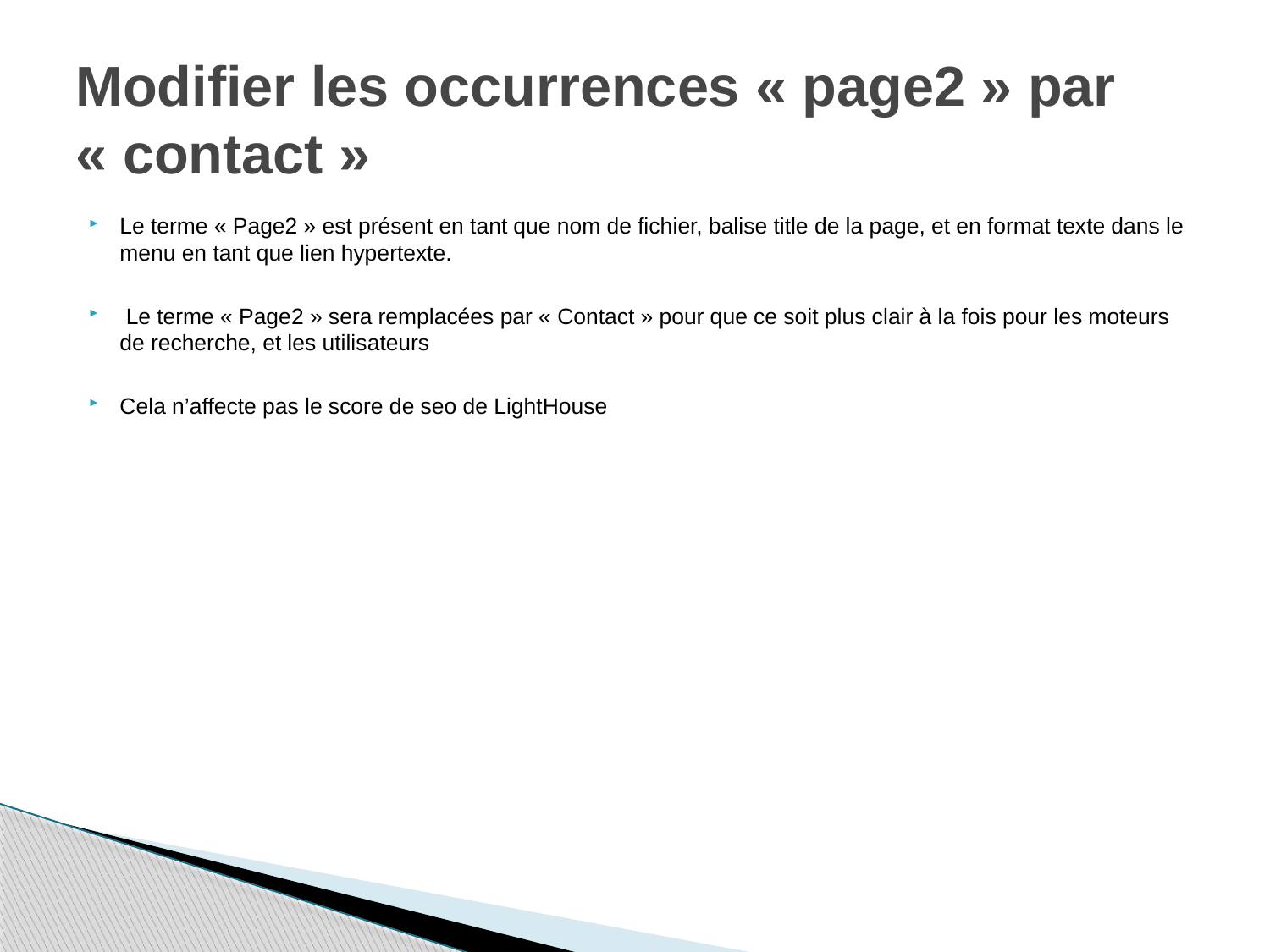

# Modifier les occurrences « page2 » par « contact »
Le terme « Page2 » est présent en tant que nom de fichier, balise title de la page, et en format texte dans le menu en tant que lien hypertexte.

 Le terme « Page2 » sera remplacées par « Contact » pour que ce soit plus clair à la fois pour les moteurs de recherche, et les utilisateurs

Cela n’affecte pas le score de seo de LightHouse